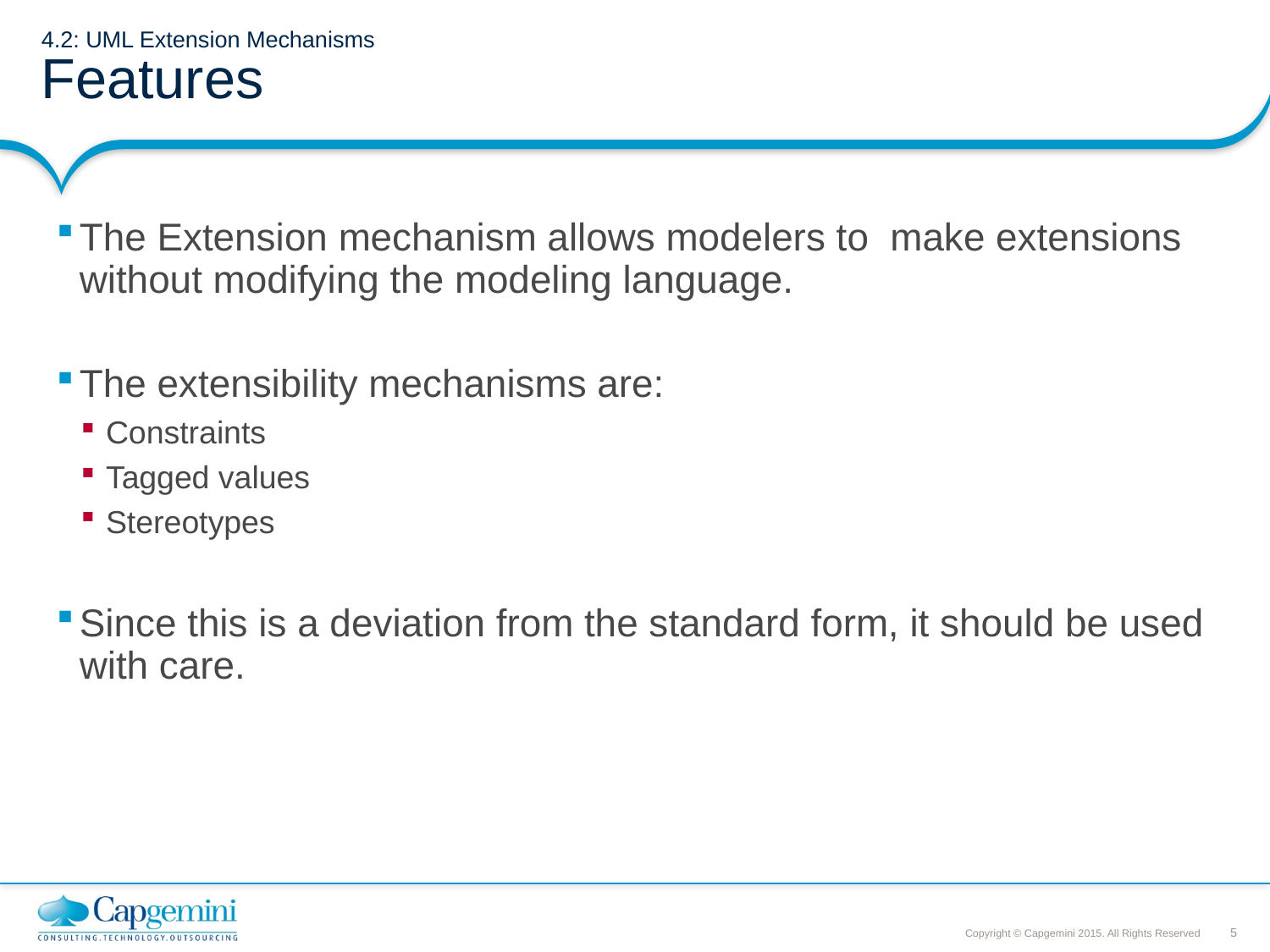

# 4.2: UML Extension Mechanisms Features
The Extension mechanism allows modelers to  make extensions without modifying the modeling language.

The extensibility mechanisms are:
Constraints
Tagged values
Stereotypes

Since this is a deviation from the standard form, it should be used with care.